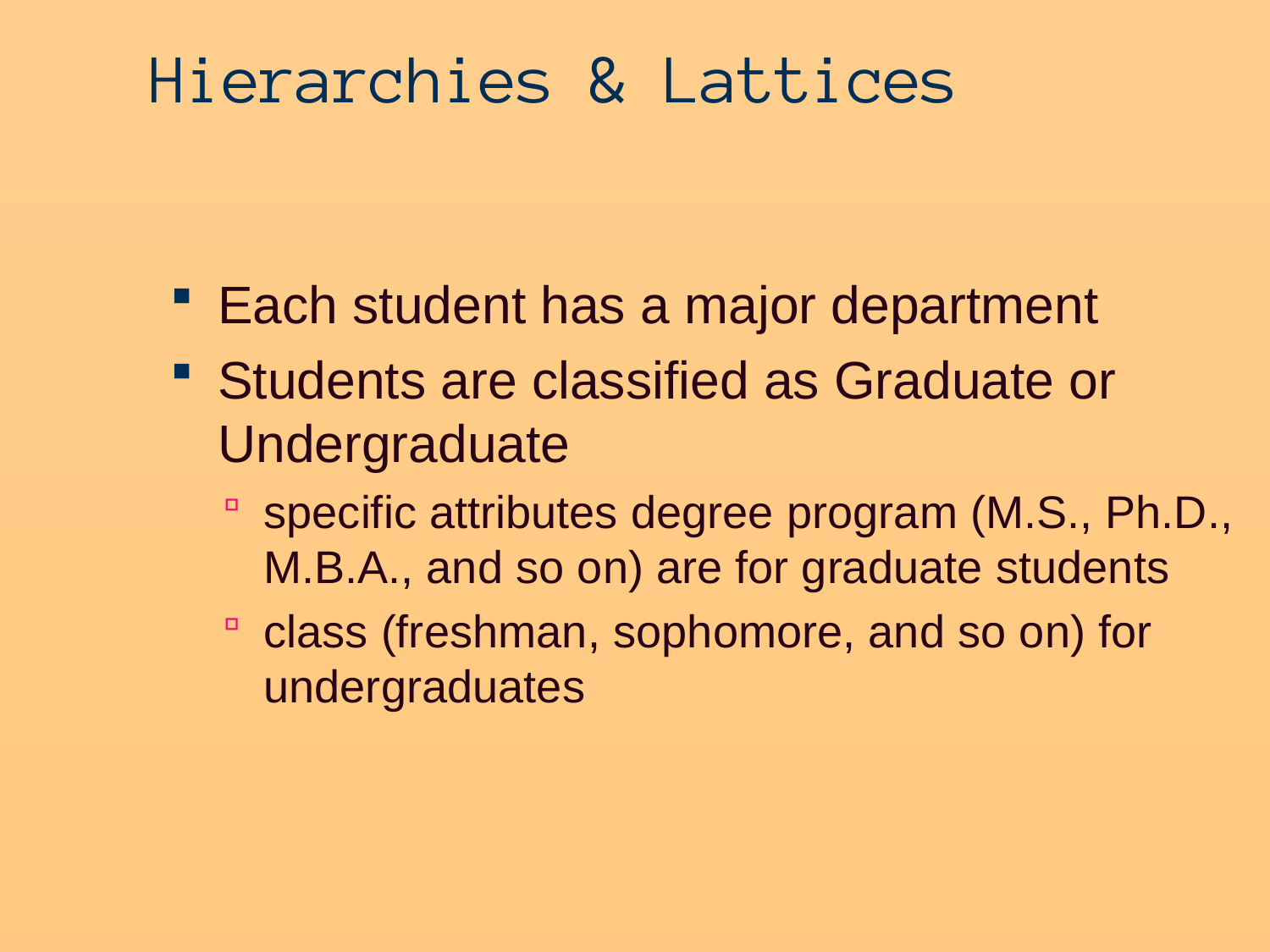

Hierarchies & Lattices
Each student has a major department
Students are classified as Graduate or Undergraduate
specific attributes degree program (M.S., Ph.D., M.B.A., and so on) are for graduate students
class (freshman, sophomore, and so on) for undergraduates